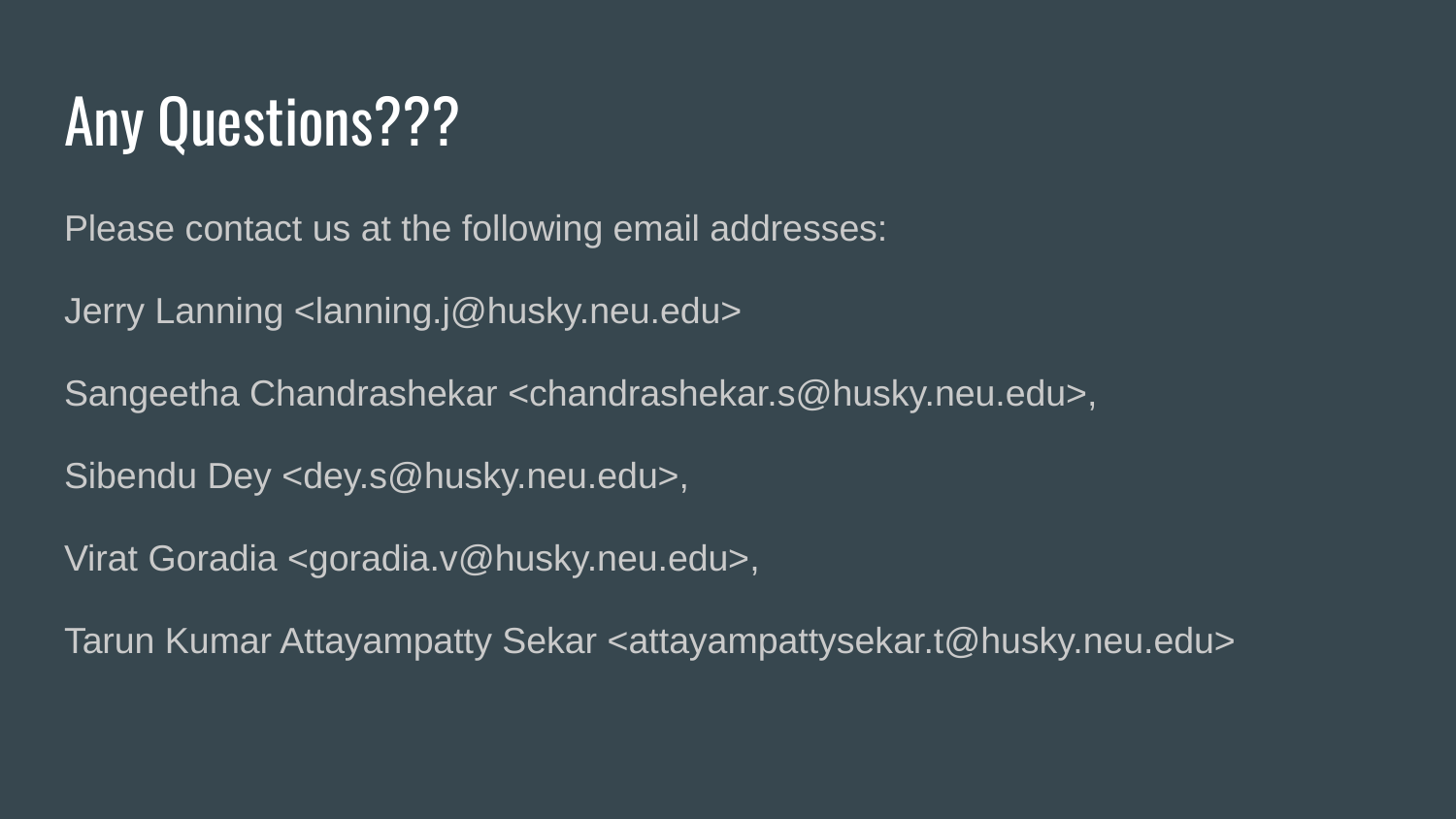

# Any Questions???
Please contact us at the following email addresses:
Jerry Lanning <lanning.j@husky.neu.edu>
Sangeetha Chandrashekar <chandrashekar.s@husky.neu.edu>,
Sibendu Dey <dey.s@husky.neu.edu>,
Virat Goradia <goradia.v@husky.neu.edu>,
Tarun Kumar Attayampatty Sekar <attayampattysekar.t@husky.neu.edu>